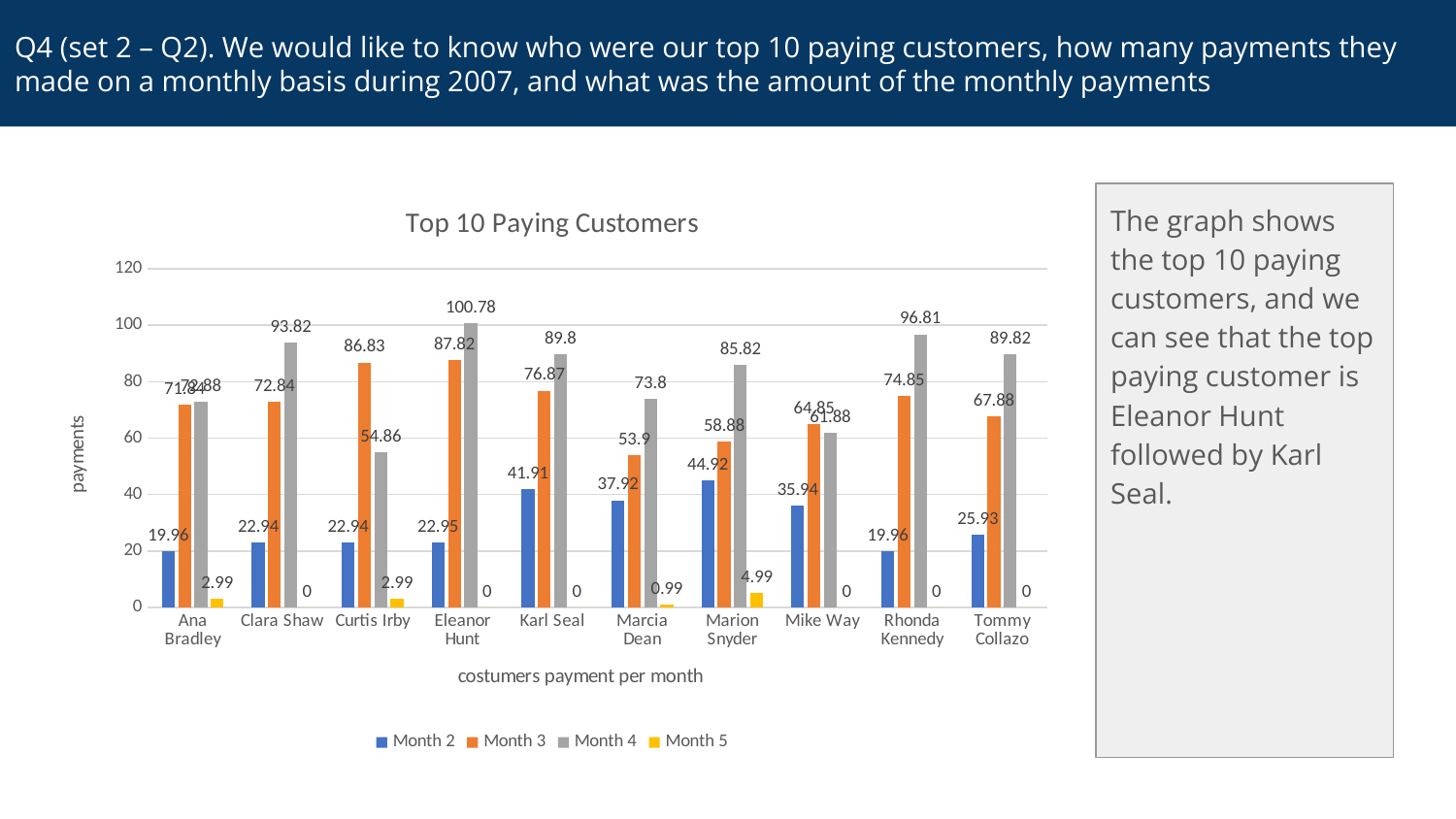

# Q4 (set 2 – Q2). We would like to know who were our top 10 paying customers, how many payments they made on a monthly basis during 2007, and what was the amount of the monthly payments

### Chart: Top 10 Paying Customers

| Category | Month | Month | Month | Month |
|---|---|---|---|---|
| Ana Bradley | 19.96 | 71.84 | 72.88 | 2.99 |
| Clara Shaw | 22.94 | 72.84 | 93.82 | 0.0 |
| Curtis Irby | 22.94 | 86.83 | 54.86 | 2.99 |
| Eleanor Hunt | 22.95 | 87.82 | 100.78 | 0.0 |
| Karl Seal | 41.91 | 76.87 | 89.8 | 0.0 |
| Marcia Dean | 37.92 | 53.9 | 73.8 | 0.99 |
| Marion Snyder | 44.92 | 58.88 | 85.82 | 4.99 |
| Mike Way | 35.94 | 64.85 | 61.88 | 0.0 |
| Rhonda Kennedy | 19.96 | 74.85 | 96.81 | 0.0 |
| Tommy Collazo | 25.93 | 67.88 | 89.82 | 0.0 |
The graph shows the top 10 paying customers, and we can see that the top paying customer is Eleanor Hunt followed by Karl Seal.